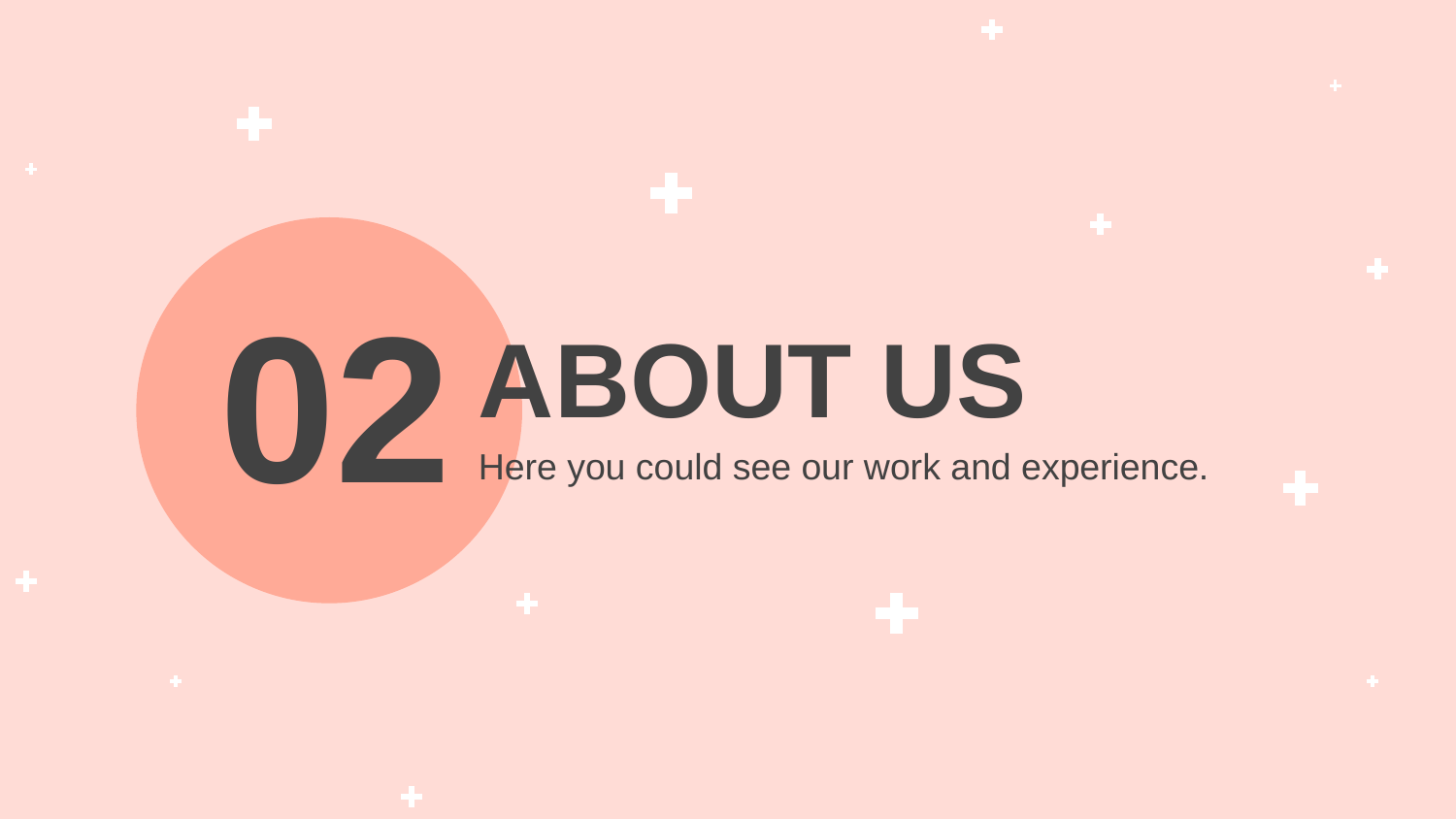

02
# ABOUT US
Here you could see our work and experience.